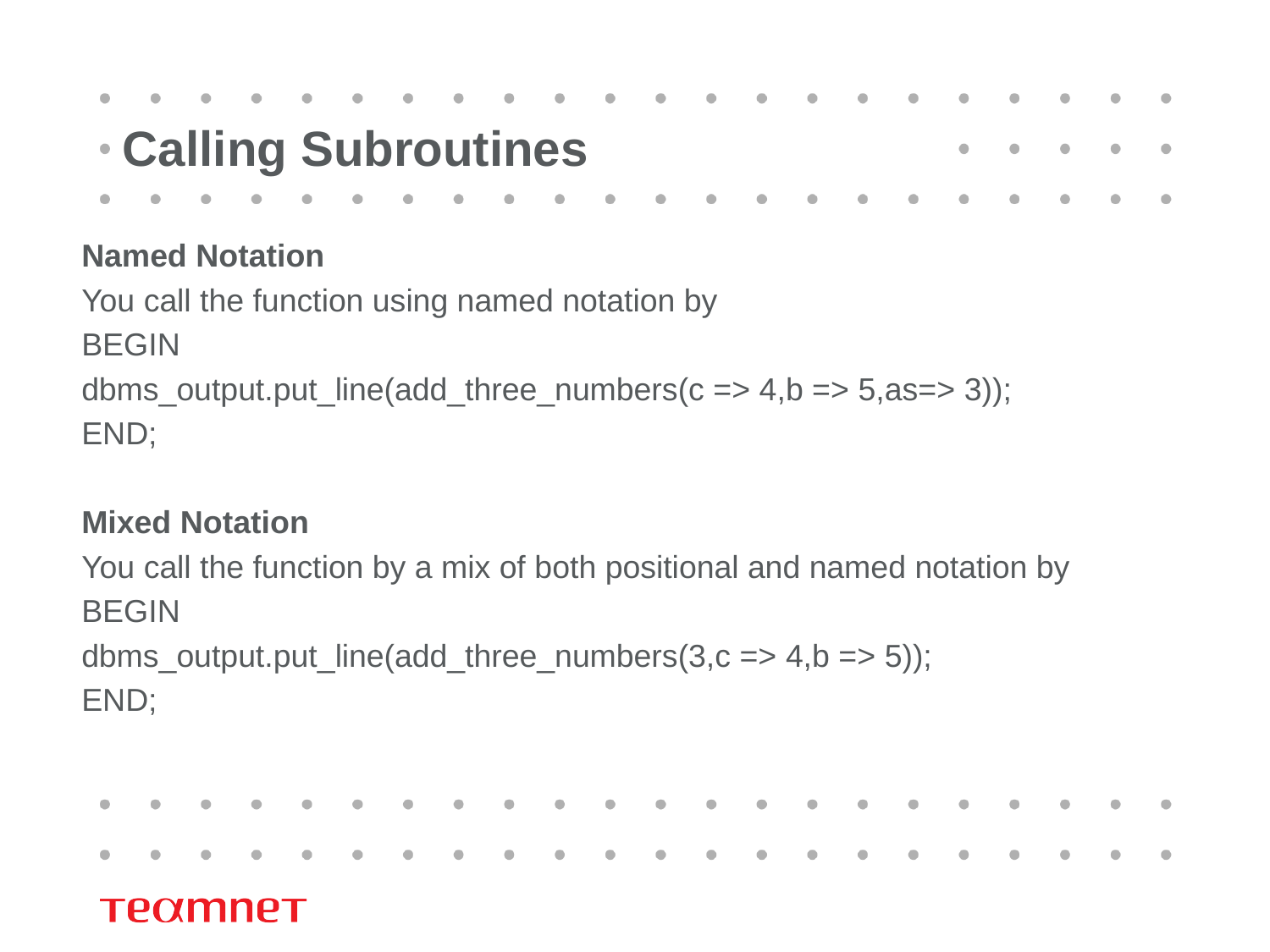

# Calling Subroutines
Named Notation
You call the function using named notation by
BEGIN
dbms_output.put_line(add_three_numbers(c => 4,b => 5,as=> 3));
END;

Mixed Notation
You call the function by a mix of both positional and named notation by
BEGIN
dbms_output.put_line(add_three_numbers(3,c => 4,b => 5));
END;